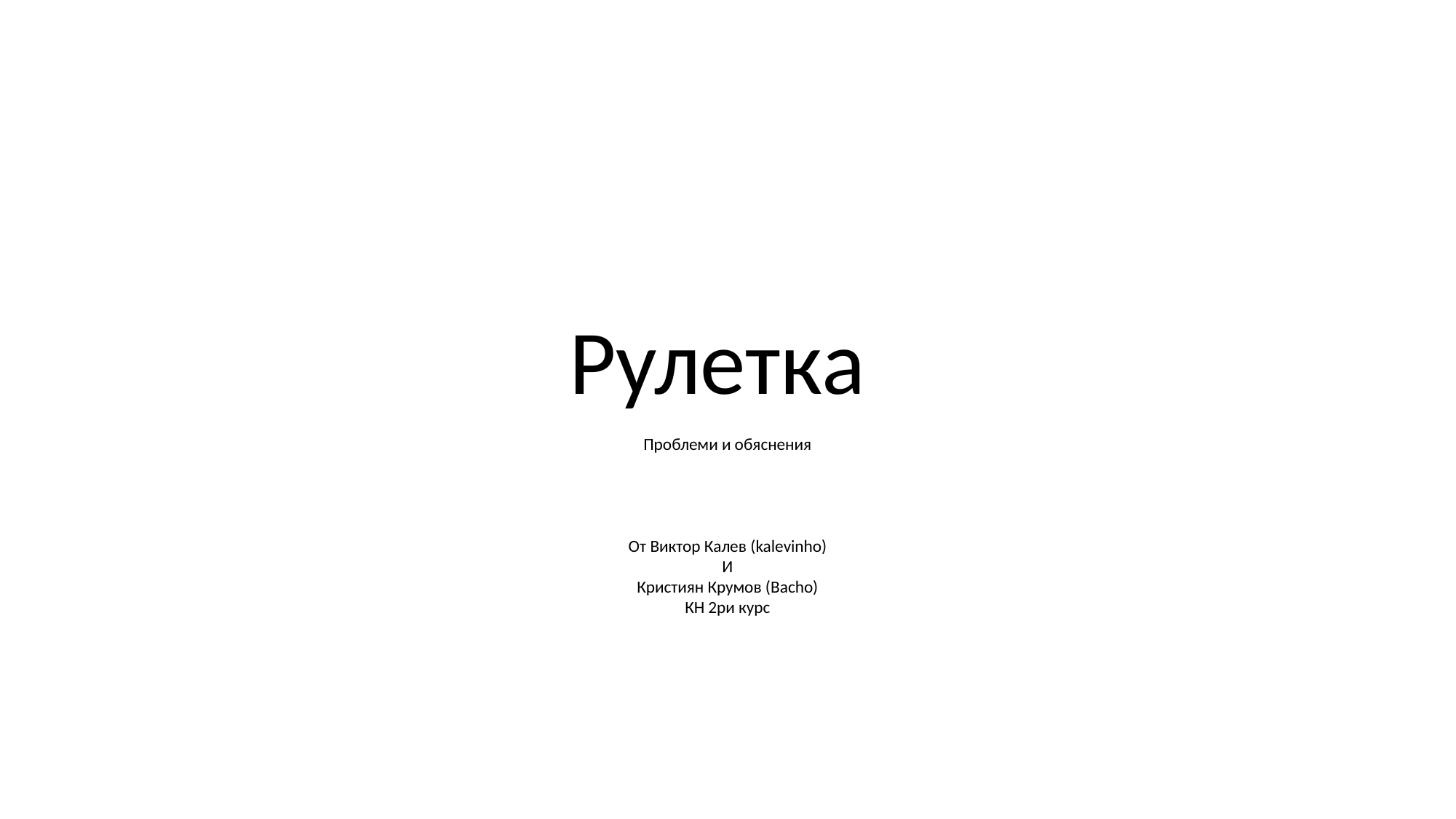

# Рулетка
Проблеми и обяснения

От Виктор Калев (kalevinho)
И
Кристиян Крумов (Bacho)
КН 2ри курс